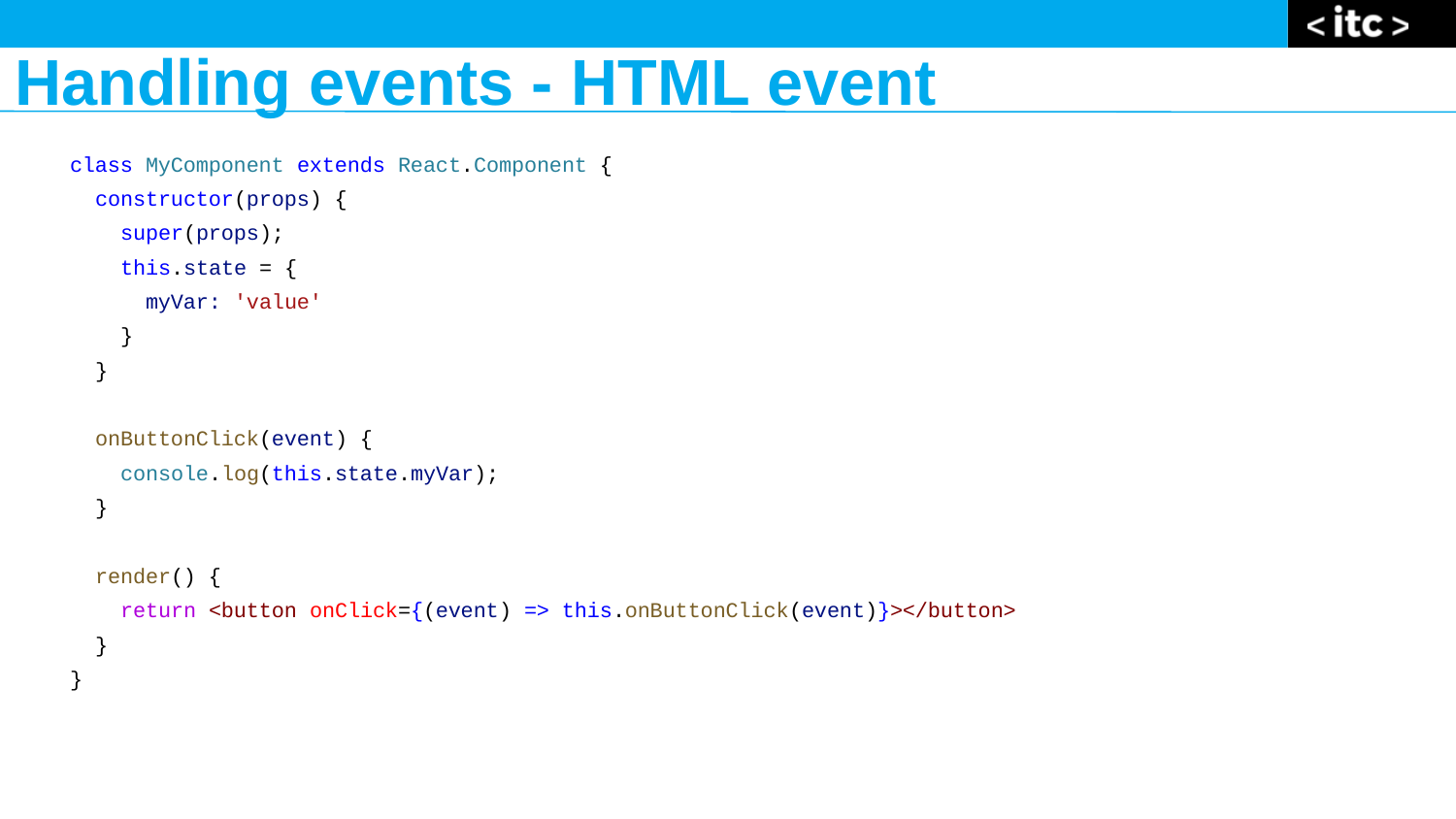

Handling events - HTML event
class MyComponent extends React.Component {
  constructor(props) {
    super(props);
    this.state = {
      myVar: 'value'
    }
  }

  onButtonClick(event) {
    console.log(this.state.myVar);
  }

  render() {
    return <button onClick={(event) => this.onButtonClick(event)}></button>
  }
}